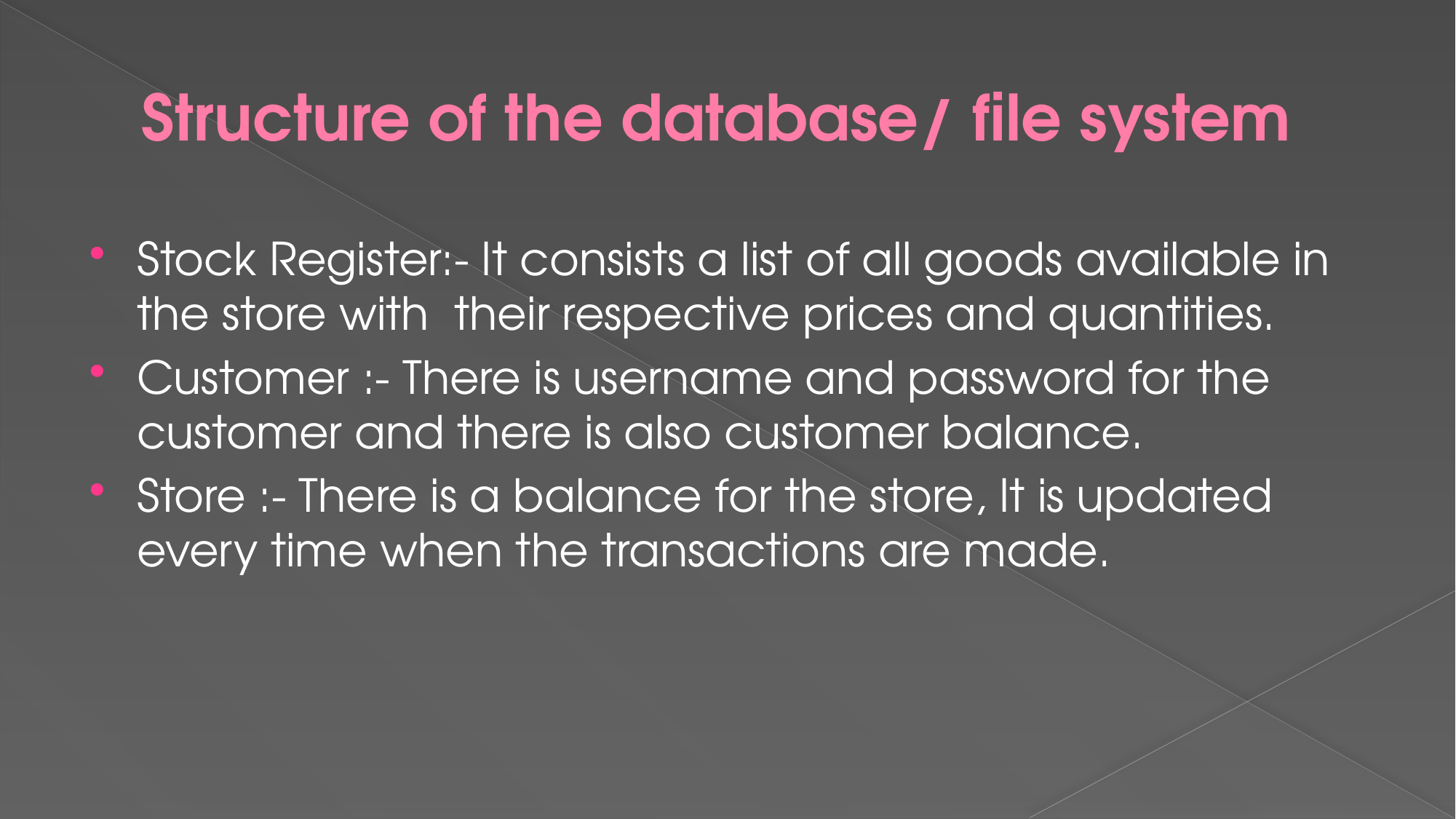

# Structure of the database/ file system
Stock Register:- It consists a list of all goods available in the store with  their respective prices and quantities.
Customer :- There is username and password for the customer and there is also customer balance.
Store :- There is a balance for the store, It is updated every time when the transactions are made.